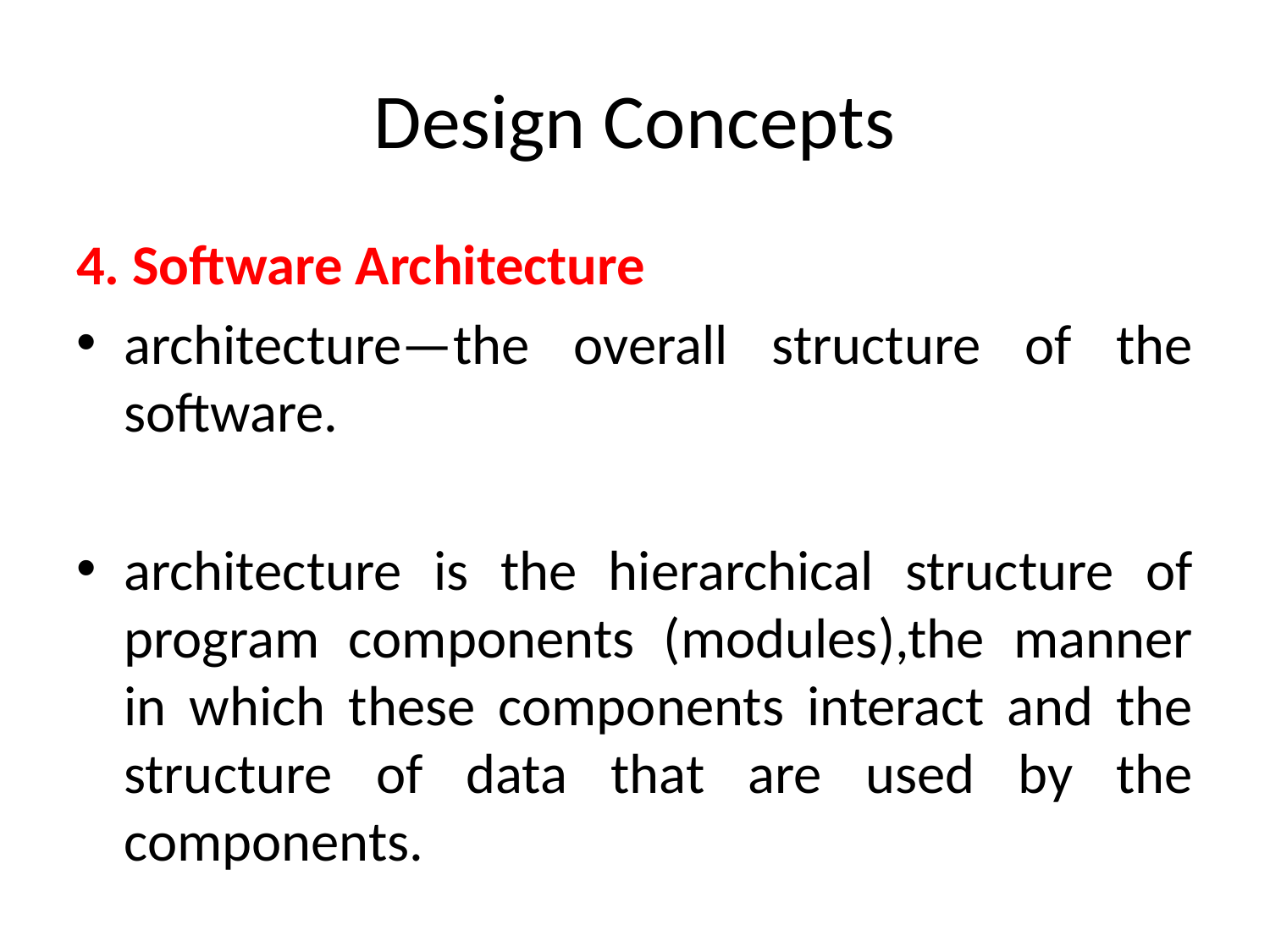

# Design Concepts
4. Software Architecture
architecture—the overall structure of the software.

architecture is the hierarchical structure of program components (modules),the manner in which these components interact and the structure of data that are used by the components.